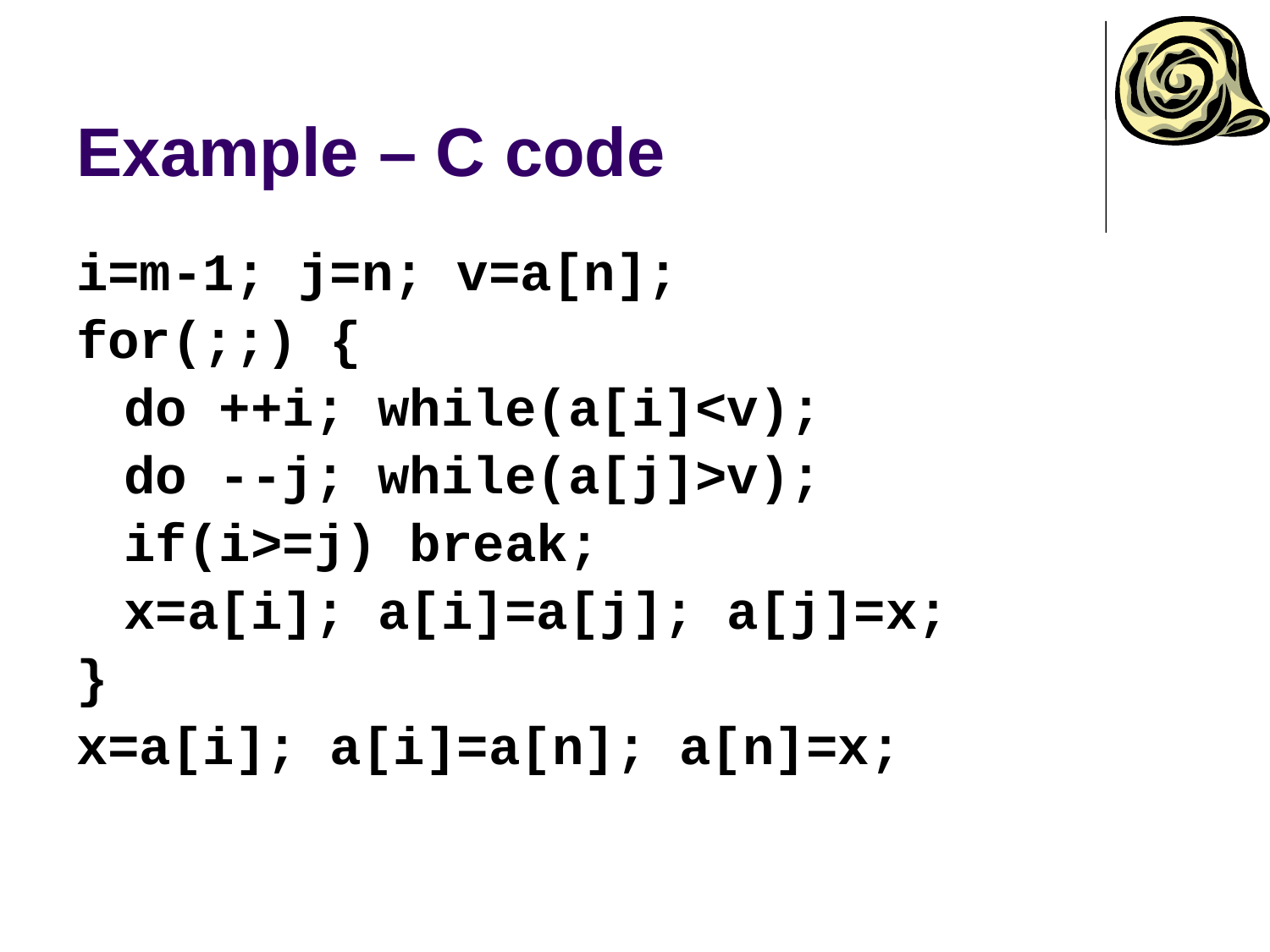

# Example – C code
i=m-1; j=n; v=a[n];
for(;;) {
	do ++i; while(a[i]<v);
	do --j; while(a[j]>v);
	if(i>=j) break;
	x=a[i]; a[i]=a[j]; a[j]=x;
}
x=a[i]; a[i]=a[n]; a[n]=x;